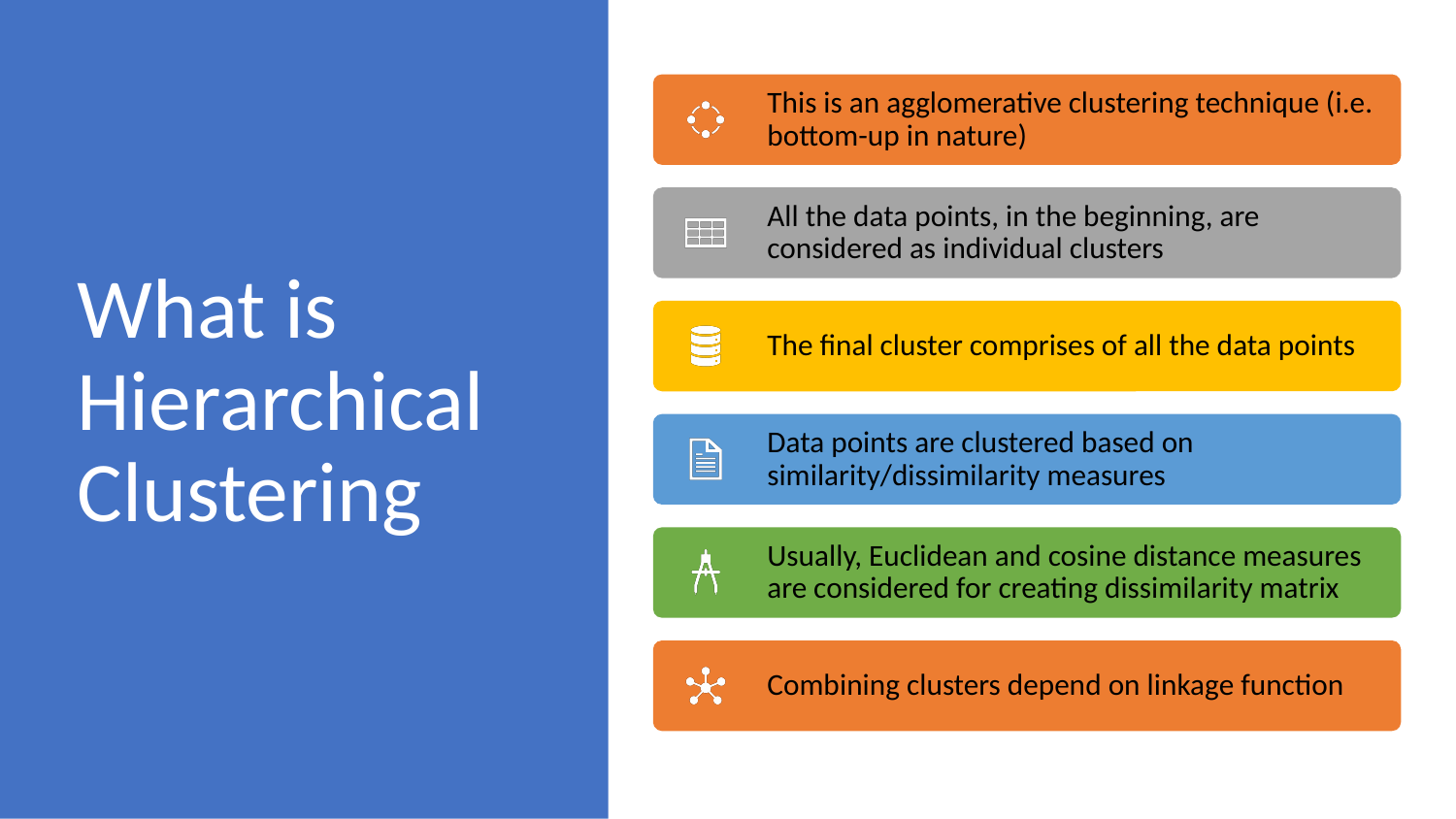

# What is Hierarchical Clustering
This is an agglomerative clustering technique (i.e. bottom-up in nature)
All the data points, in the beginning, are considered as individual clusters
The final cluster comprises of all the data points
Data points are clustered based on similarity/dissimilarity measures
Usually, Euclidean and cosine distance measures are considered for creating dissimilarity matrix
Combining clusters depend on linkage function